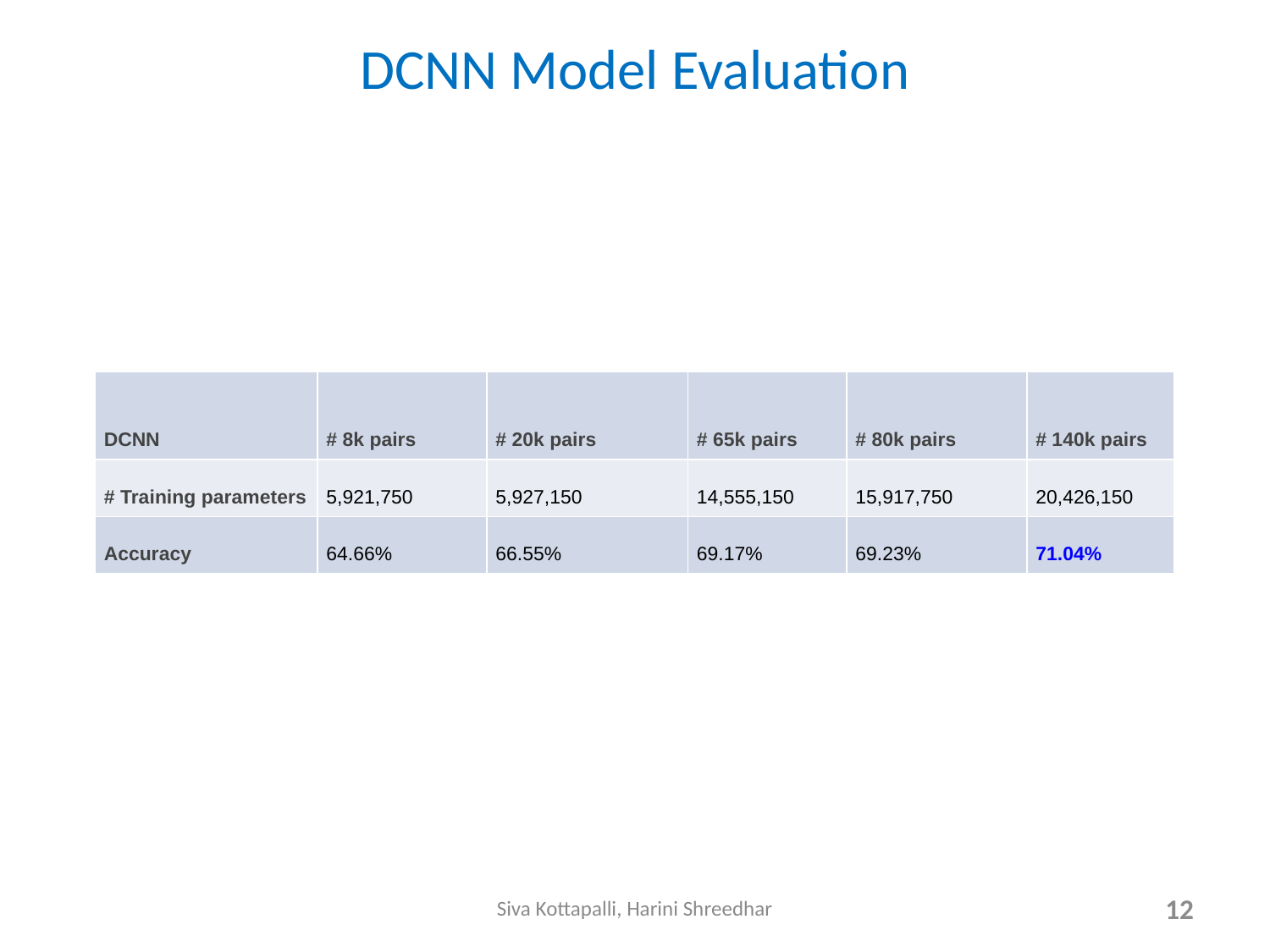

# DCNN Model Evaluation

| DCNN | # 8k pairs | # 20k pairs | # 65k pairs | # 80k pairs | # 140k pairs |
| --- | --- | --- | --- | --- | --- |
| # Training parameters | 5,921,750 | 5,927,150 | 14,555,150 | 15,917,750 | 20,426,150 |
| Accuracy | 64.66% | 66.55% | 69.17% | 69.23% | 71.04% |
Siva Kottapalli, Harini Shreedhar
12